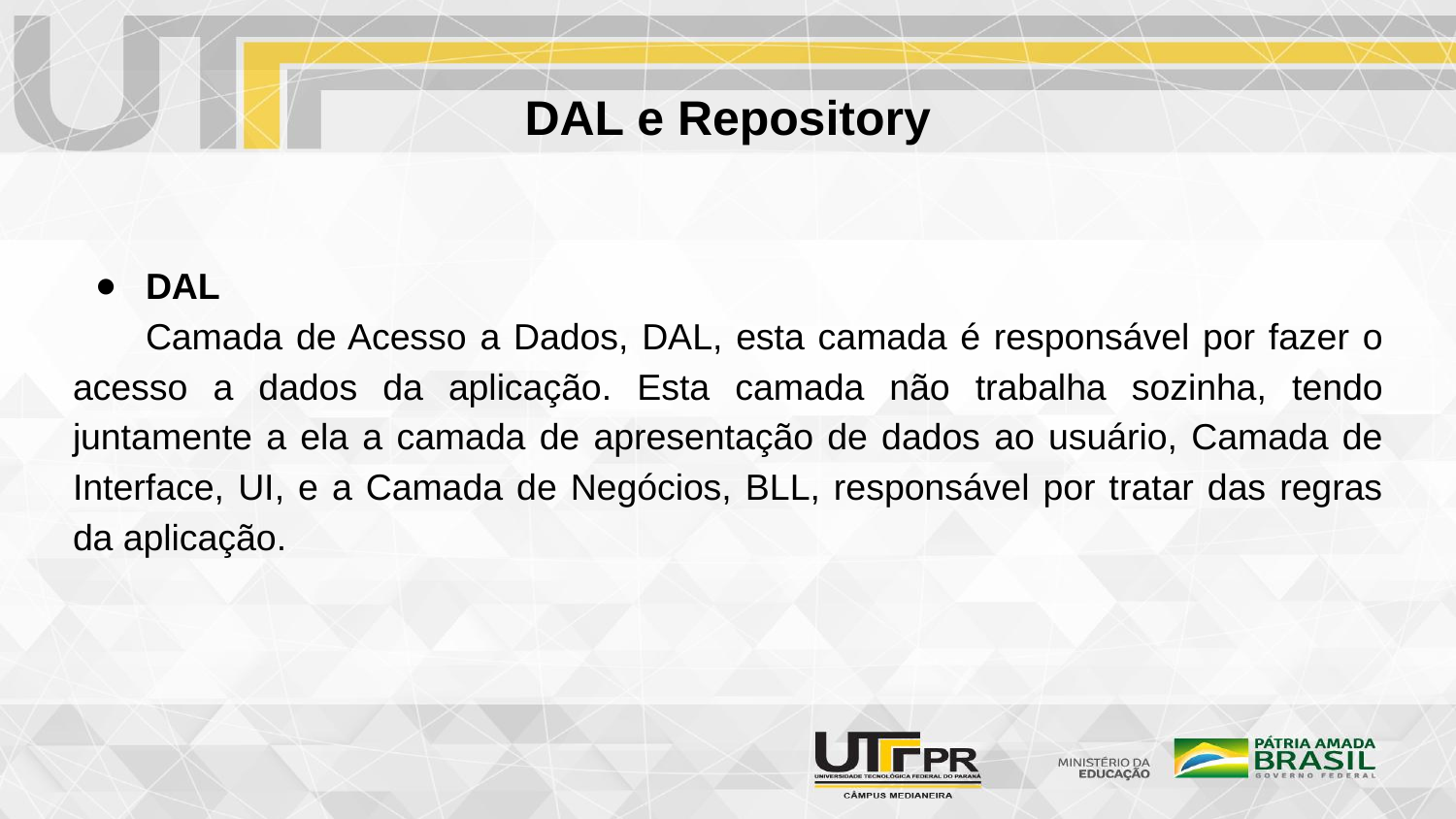

# DAL e Repository
DAL
Camada de Acesso a Dados, DAL, esta camada é responsável por fazer o acesso a dados da aplicação. Esta camada não trabalha sozinha, tendo juntamente a ela a camada de apresentação de dados ao usuário, Camada de Interface, UI, e a Camada de Negócios, BLL, responsável por tratar das regras da aplicação.